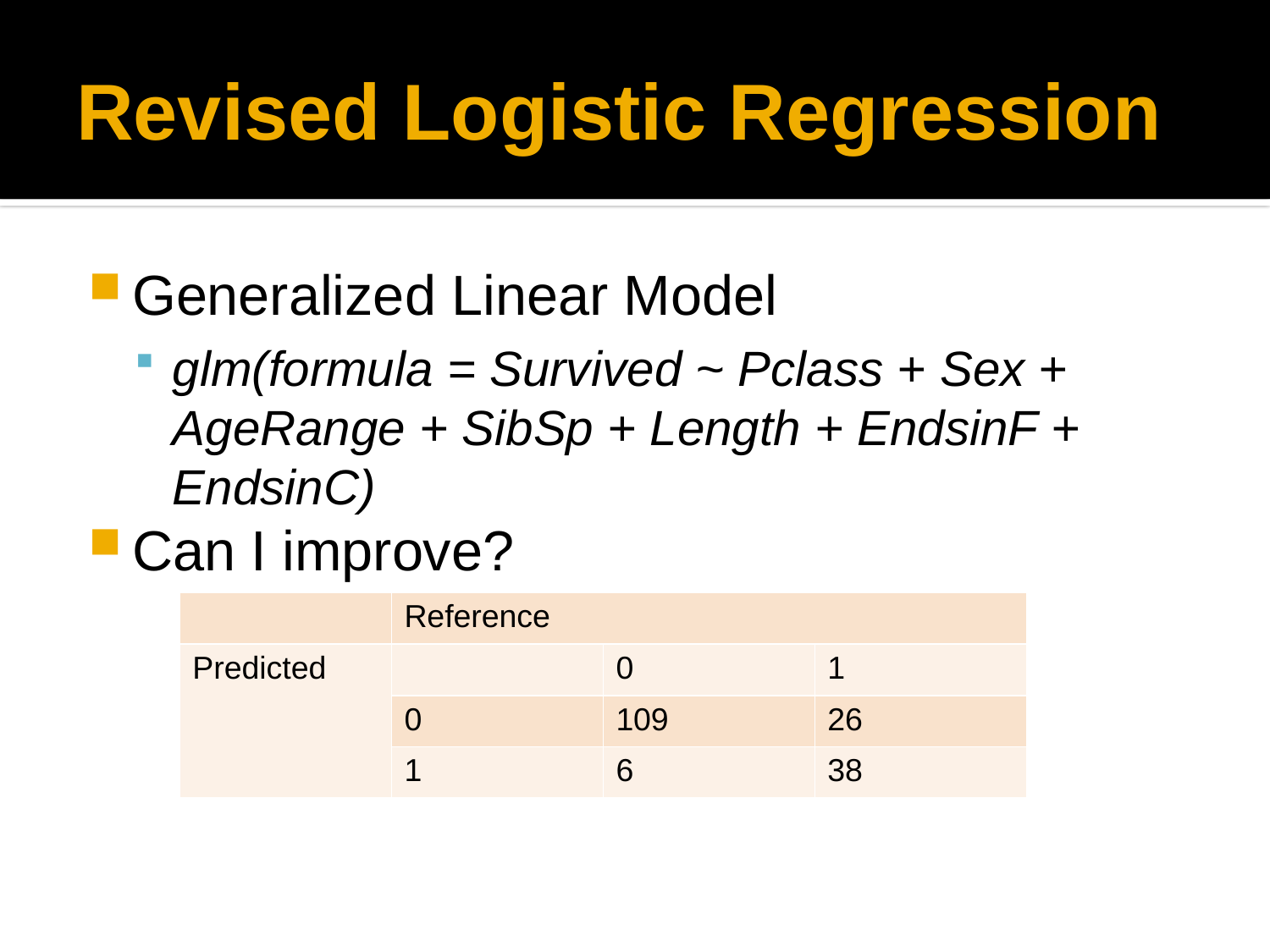

# Revised Logistic Regression
Generalized Linear Model
glm(formula = Survived ~ Pclass + Sex + AgeRange + SibSp + Length + EndsinF + EndsinC)
Can I improve?
|  | Reference |  |  |
| --- | --- | --- | --- |
| Predicted |  | 0 | 1 |
|  | 0 | 109 | 26 |
|  | 1 | 6 | 38 |